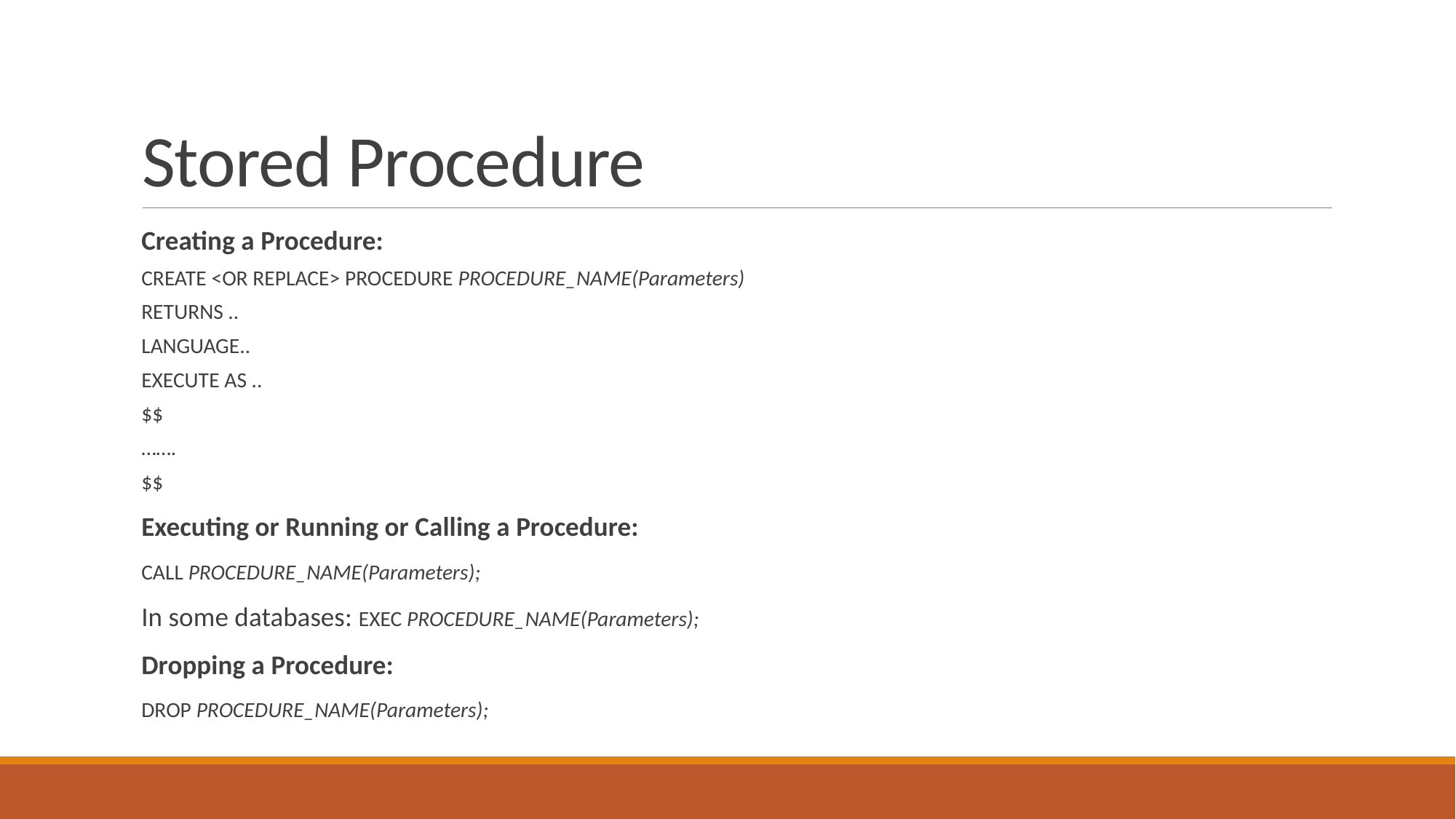

# Stored Procedure
Creating a Procedure:
CREATE <OR REPLACE> PROCEDURE PROCEDURE_NAME(Parameters)
RETURNS ..
LANGUAGE..
EXECUTE AS ..
$$
…….
$$
Executing or Running or Calling a Procedure:
CALL PROCEDURE_NAME(Parameters);
In some databases: EXEC PROCEDURE_NAME(Parameters);
Dropping a Procedure:
DROP PROCEDURE_NAME(Parameters);